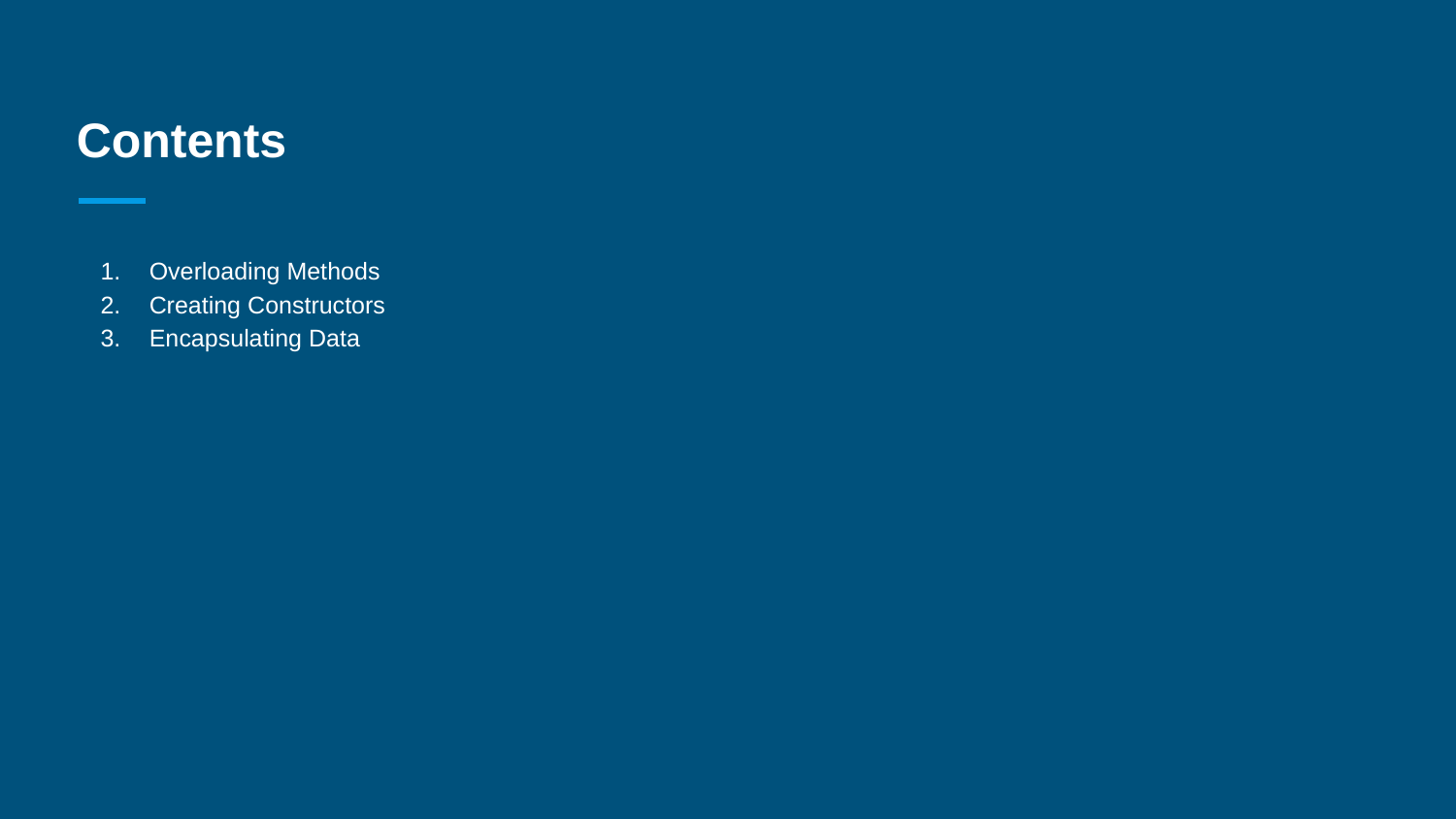

# Contents
Overloading Methods
Creating Constructors
Encapsulating Data